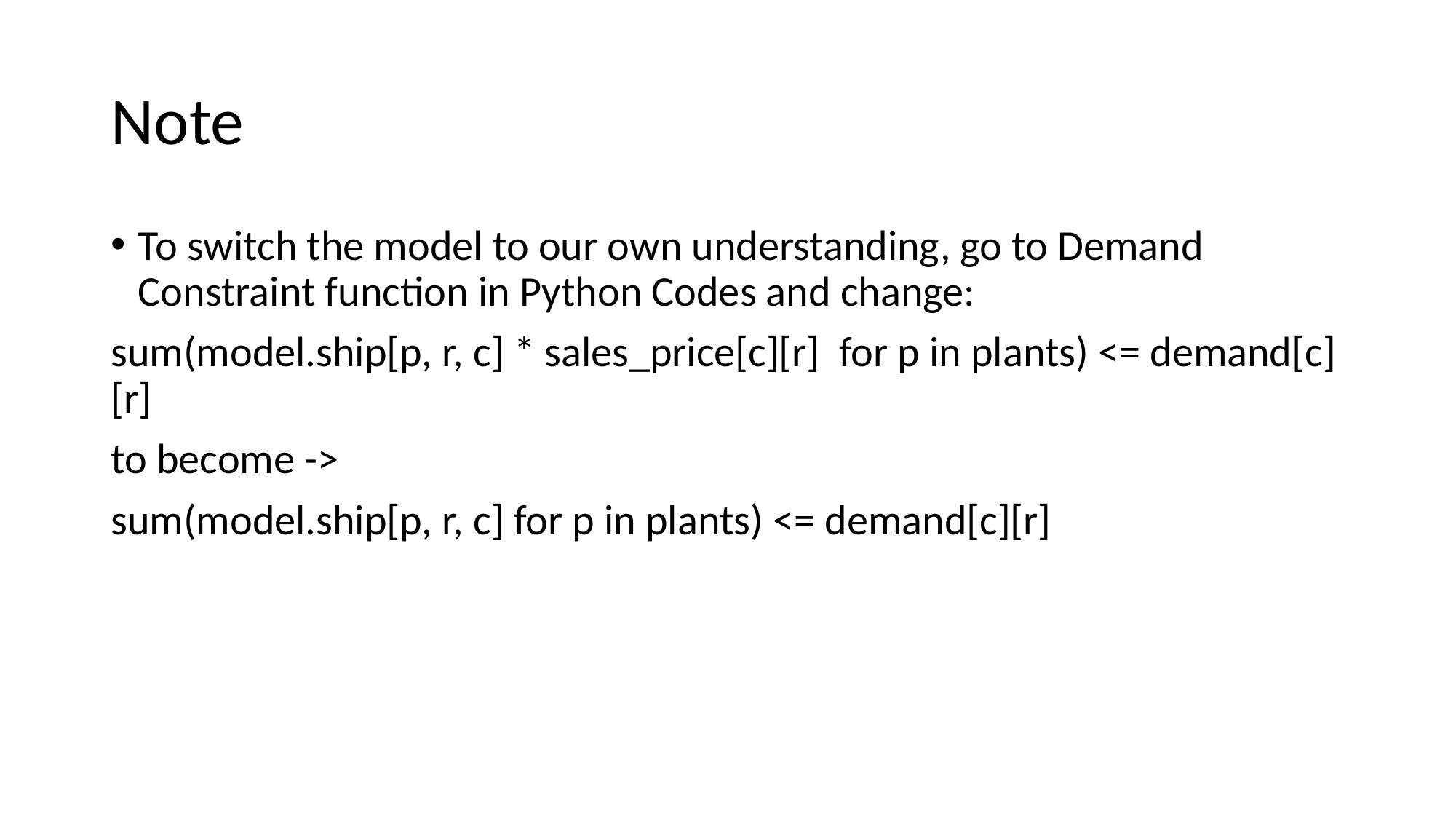

# Note
To switch the model to our own understanding, go to Demand Constraint function in Python Codes and change:
sum(model.ship[p, r, c] * sales_price[c][r]  for p in plants) <= demand[c][r]
to become ->
sum(model.ship[p, r, c] for p in plants) <= demand[c][r]